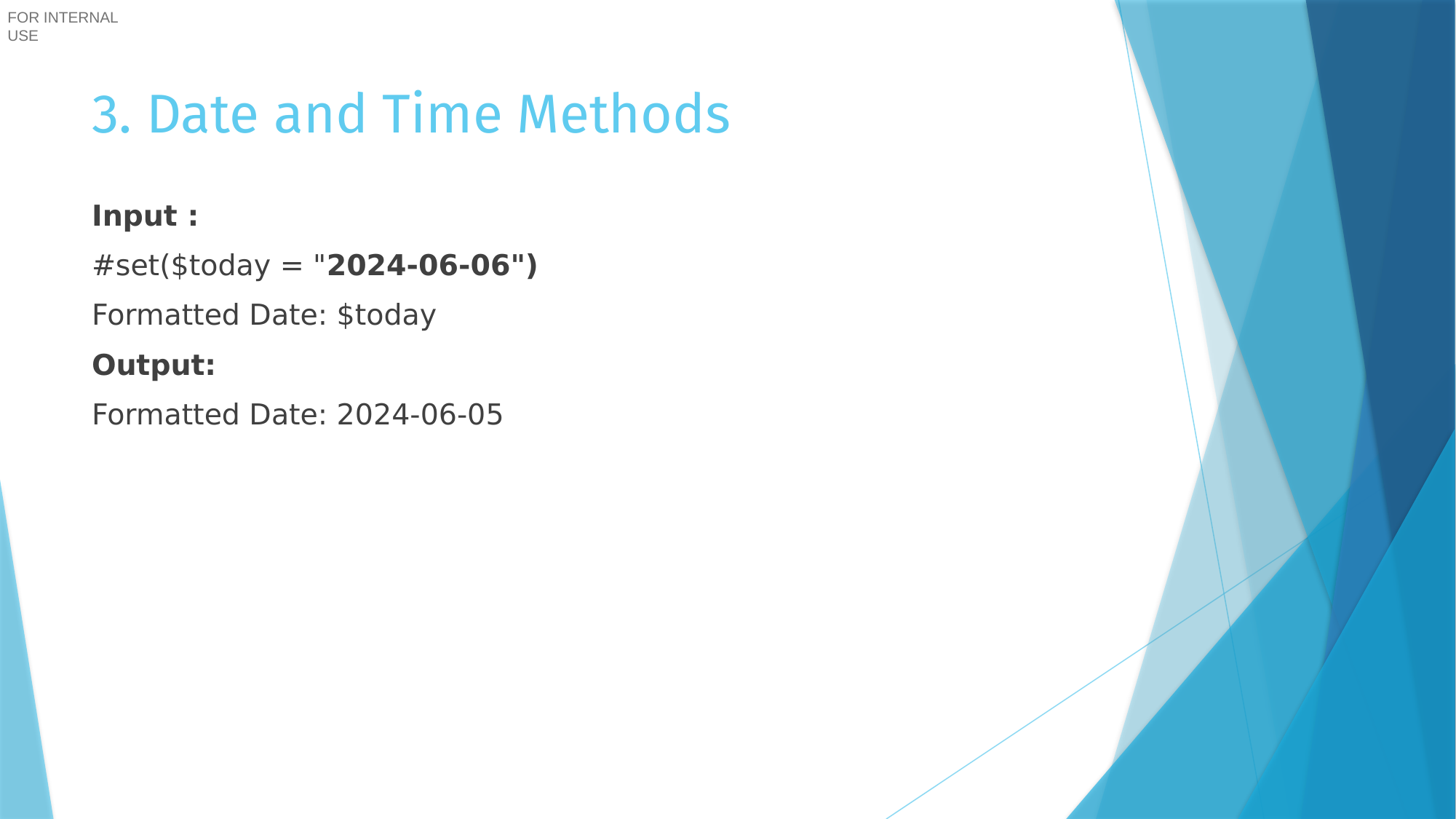

# 3. Date and Time Methods
Input :
#set($today = "2024-06-06")
Formatted Date: $today
Output:
Formatted Date: 2024-06-05